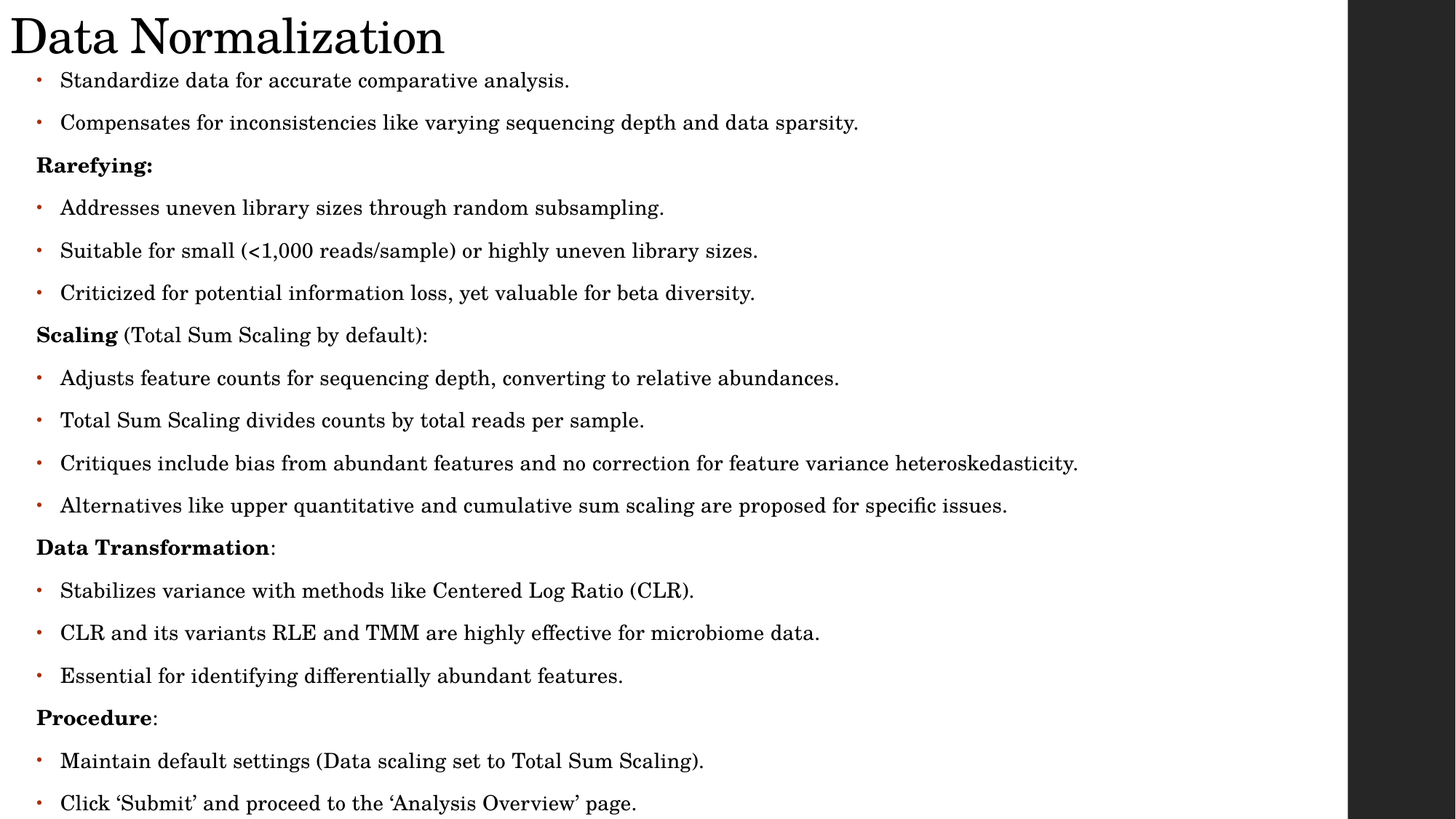

# Data Normalization
Standardize data for accurate comparative analysis.
Compensates for inconsistencies like varying sequencing depth and data sparsity.
Rarefying:
Addresses uneven library sizes through random subsampling.
Suitable for small (<1,000 reads/sample) or highly uneven library sizes.
Criticized for potential information loss, yet valuable for beta diversity.
Scaling (Total Sum Scaling by default):
Adjusts feature counts for sequencing depth, converting to relative abundances.
Total Sum Scaling divides counts by total reads per sample.
Critiques include bias from abundant features and no correction for feature variance heteroskedasticity.
Alternatives like upper quantitative and cumulative sum scaling are proposed for specific issues.
Data Transformation:
Stabilizes variance with methods like Centered Log Ratio (CLR).
CLR and its variants RLE and TMM are highly effective for microbiome data.
Essential for identifying differentially abundant features.
Procedure:
Maintain default settings (Data scaling set to Total Sum Scaling).
Click ‘Submit’ and proceed to the ‘Analysis Overview’ page.